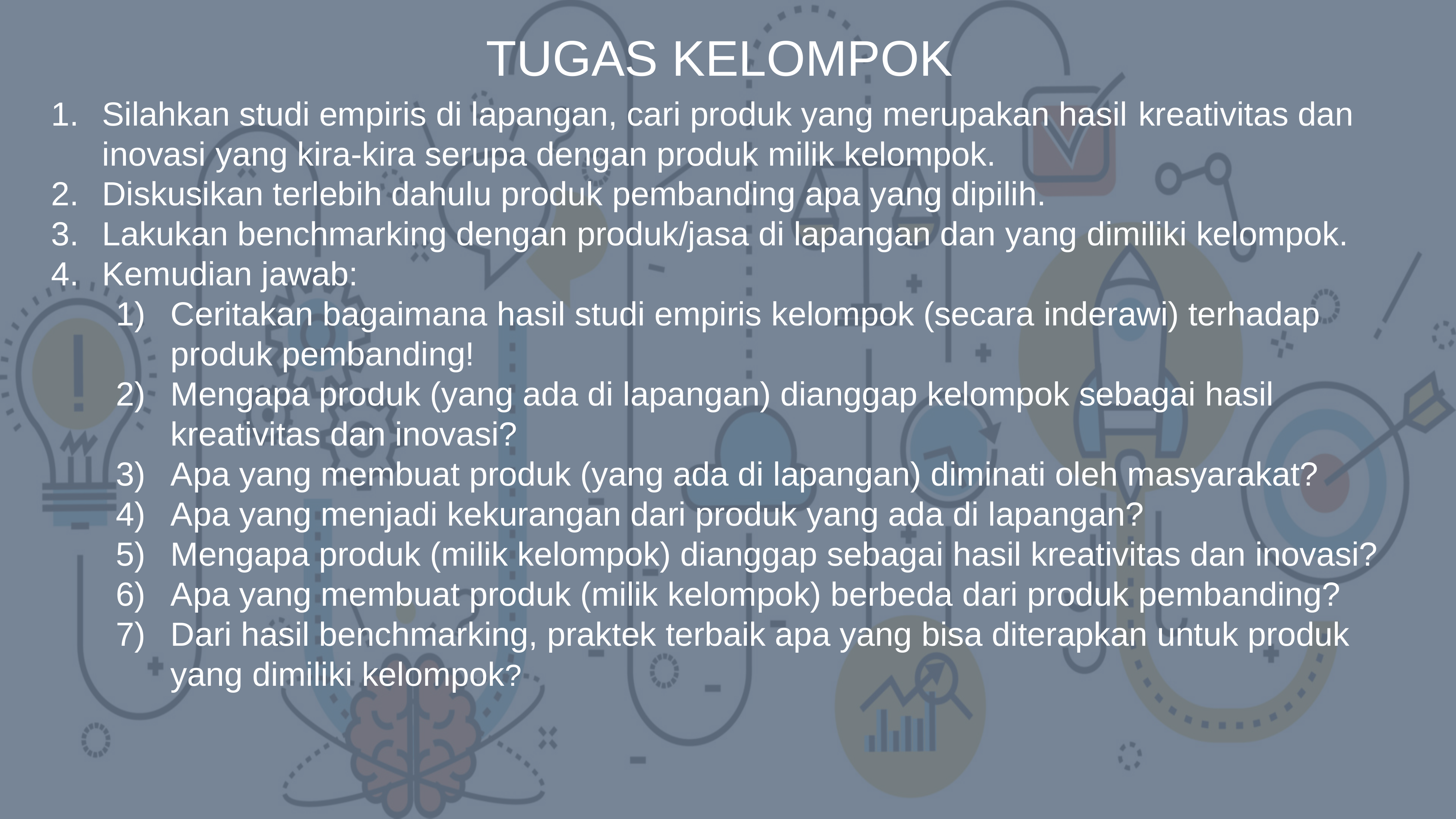

TUGAS KELOMPOK
Silahkan studi empiris di lapangan, cari produk yang merupakan hasil kreativitas dan inovasi yang kira-kira serupa dengan produk milik kelompok.
Diskusikan terlebih dahulu produk pembanding apa yang dipilih.
Lakukan benchmarking dengan produk/jasa di lapangan dan yang dimiliki kelompok.
Kemudian jawab:
Ceritakan bagaimana hasil studi empiris kelompok (secara inderawi) terhadap produk pembanding!
Mengapa produk (yang ada di lapangan) dianggap kelompok sebagai hasil kreativitas dan inovasi?
Apa yang membuat produk (yang ada di lapangan) diminati oleh masyarakat?
Apa yang menjadi kekurangan dari produk yang ada di lapangan?
Mengapa produk (milik kelompok) dianggap sebagai hasil kreativitas dan inovasi?
Apa yang membuat produk (milik kelompok) berbeda dari produk pembanding?
Dari hasil benchmarking, praktek terbaik apa yang bisa diterapkan untuk produk yang dimiliki kelompok?